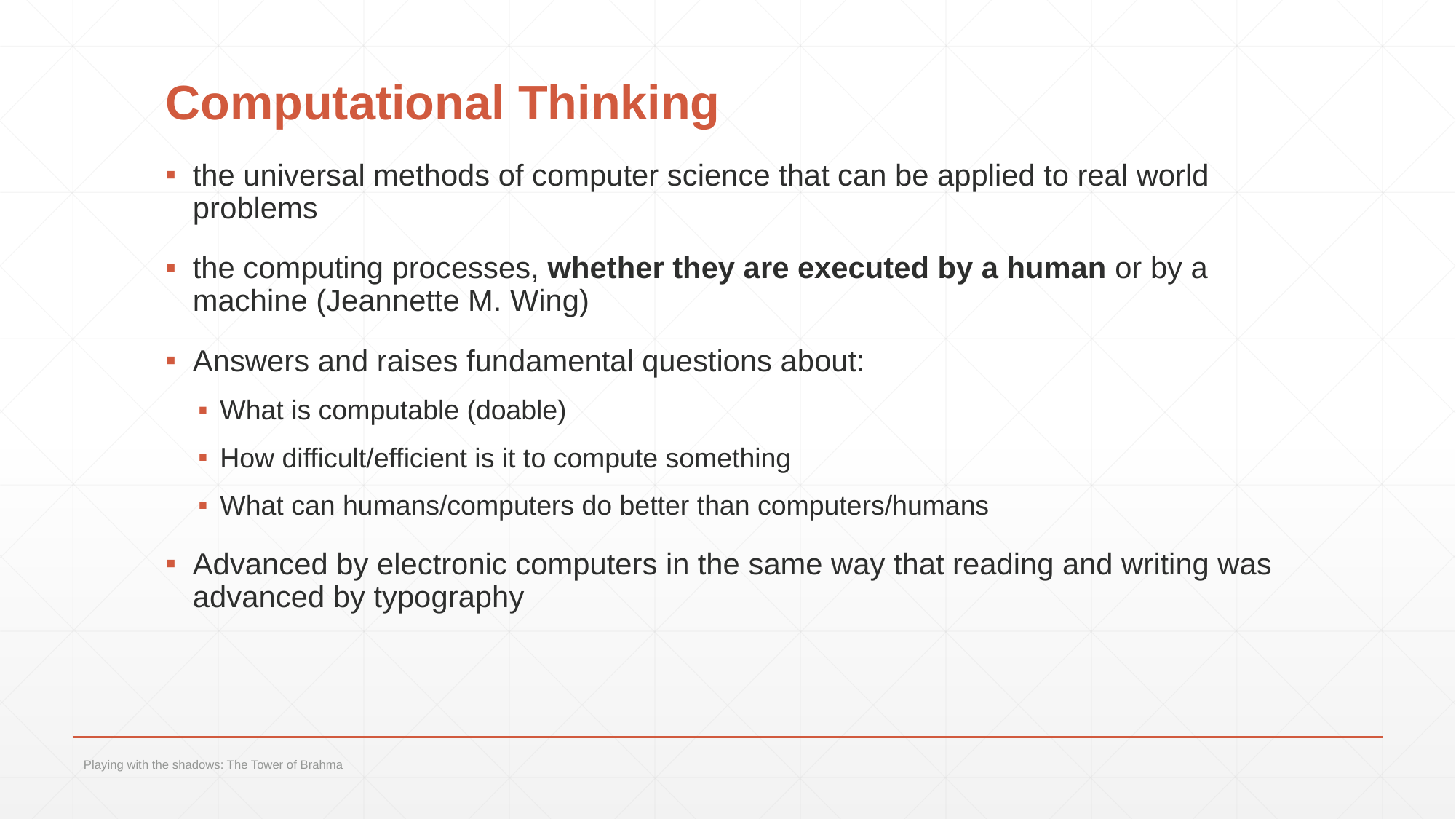

# Computational Thinking
the universal methods of computer science that can be applied to real world problems
the computing processes, whether they are executed by a human or by a machine (Jeannette M. Wing)
Answers and raises fundamental questions about:
What is computable (doable)
How difficult/efficient is it to compute something
What can humans/computers do better than computers/humans
Advanced by electronic computers in the same way that reading and writing was advanced by typography

Playing with the shadows: The Tower of Brahma